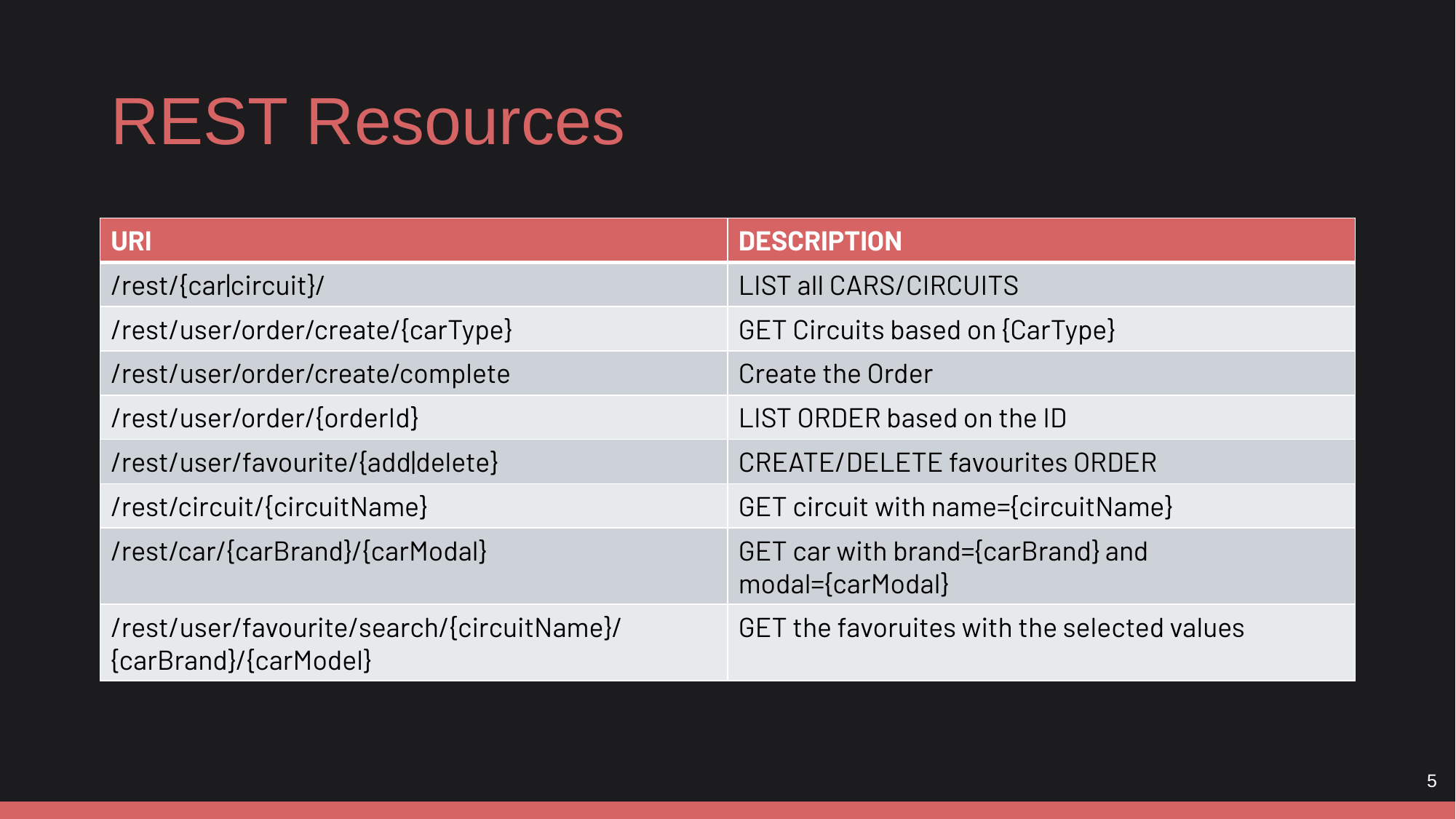

# REST Resources
| URI | DESCRIPTION |
| --- | --- |
| /rest/{car|circuit}/ | LIST all CARS/CIRCUITS |
| /rest/user/order/create/{carType} | GET Circuits based on {CarType} |
| /rest/user/order/create/complete | Create the Order |
| /rest/user/order/{orderId} | LIST ORDER based on the ID |
| /rest/user/favourite/{add|delete} | CREATE/DELETE favourites ORDER |
| /rest/circuit/{circuitName} | GET circuit with name={circuitName} |
| /rest/car/{carBrand}/{carModal} | GET car with brand={carBrand} and modal={carModal} |
| /rest/user/favourite/search/{circuitName}/{carBrand}/{carModel} | GET the favoruites with the selected values |
5